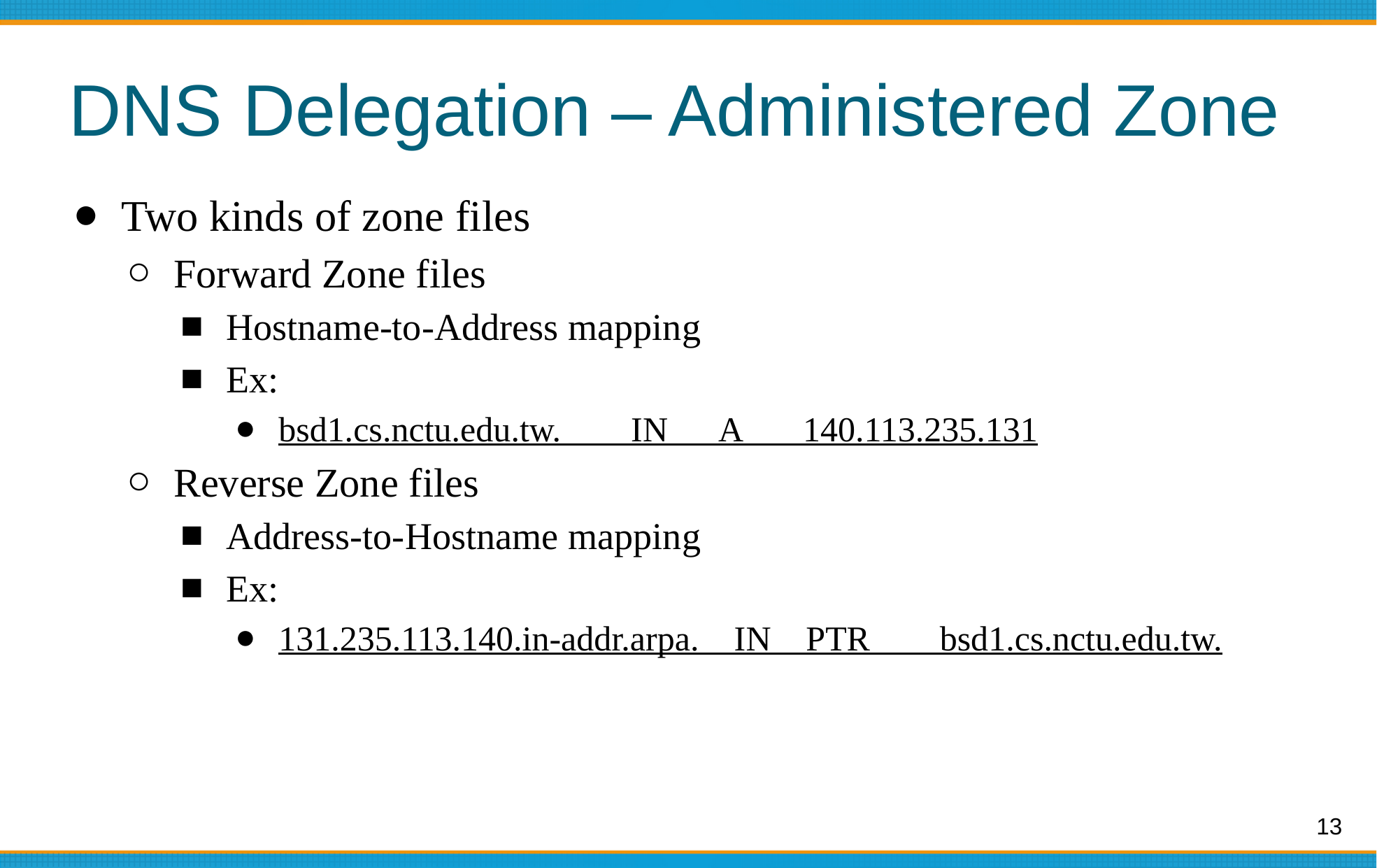

# DNS Delegation – Administered Zone
Two kinds of zone files
Forward Zone files
Hostname-to-Address mapping
Ex:
bsd1.cs.nctu.edu.tw.        IN      A       140.113.235.131
Reverse Zone files
Address-to-Hostname mapping
Ex:
131.235.113.140.in-addr.arpa.    IN    PTR        bsd1.cs.nctu.edu.tw.
13